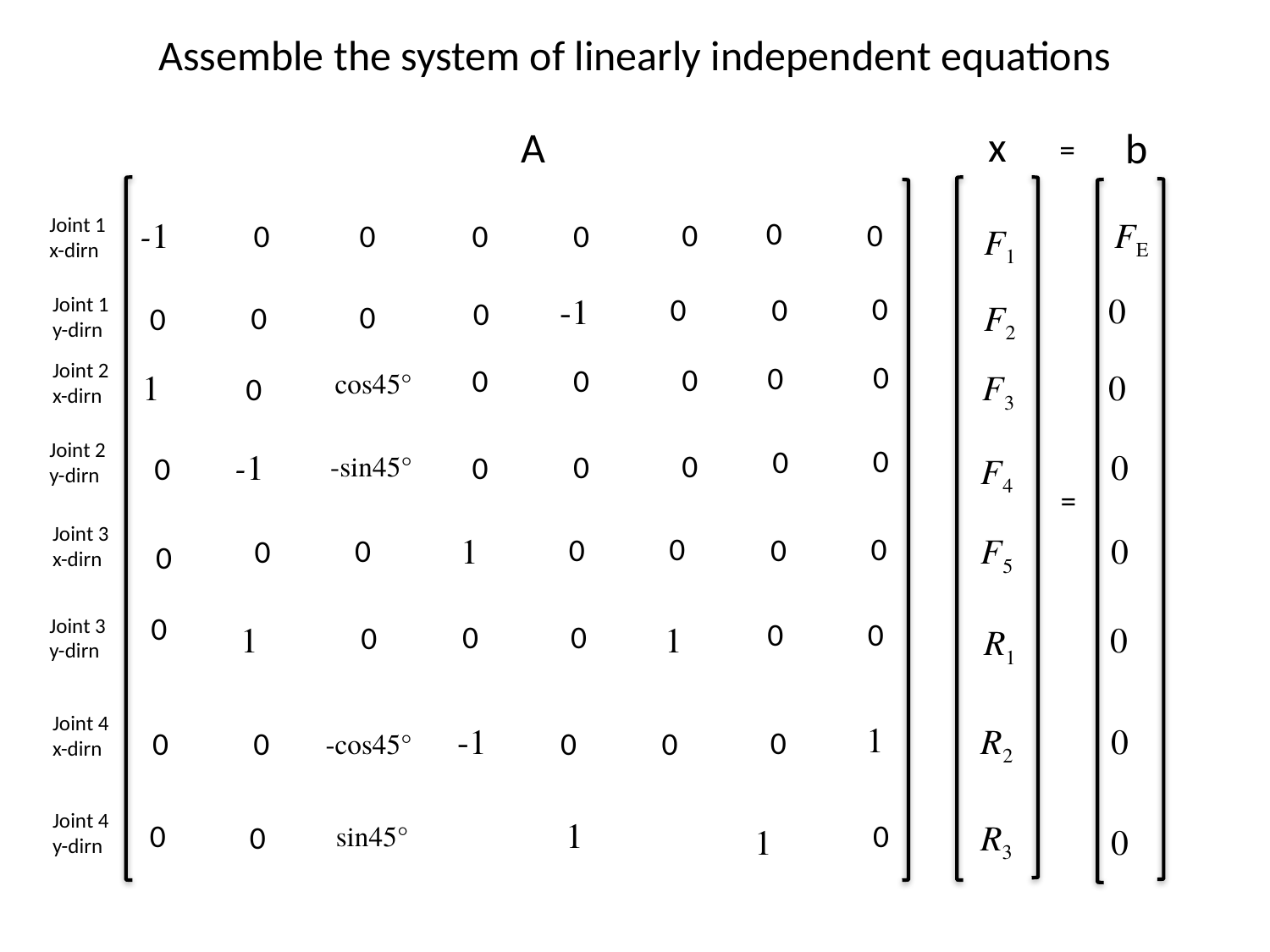

# Assemble the system of linearly independent equations
x
A
b
=

Joint 1 x-dirn
-1
FE

0
0
0
0
0
0
0
F1
0
0
-1
0
0
Joint 1 y-dirn
0
F2
0
0
0
Joint 2 x-dirn
0
0
0
0
0
1
cos45°
F3
0
0
Joint 2 y-dirn
0
0
-1
0
0
0
0
0
-sin45°
F4
=
Joint 3 x-dirn
0
1
F5
0
0
0
0
0
0
0
0
Joint 3 y-dirn
0
0
0
1
0
1
0
0
R1
Joint 4 x-dirn
1
-1
R2
0
0
0
0
0
0
-cos45°
Joint 4 y-dirn
1
0
0
R3
0
sin45°
1
0